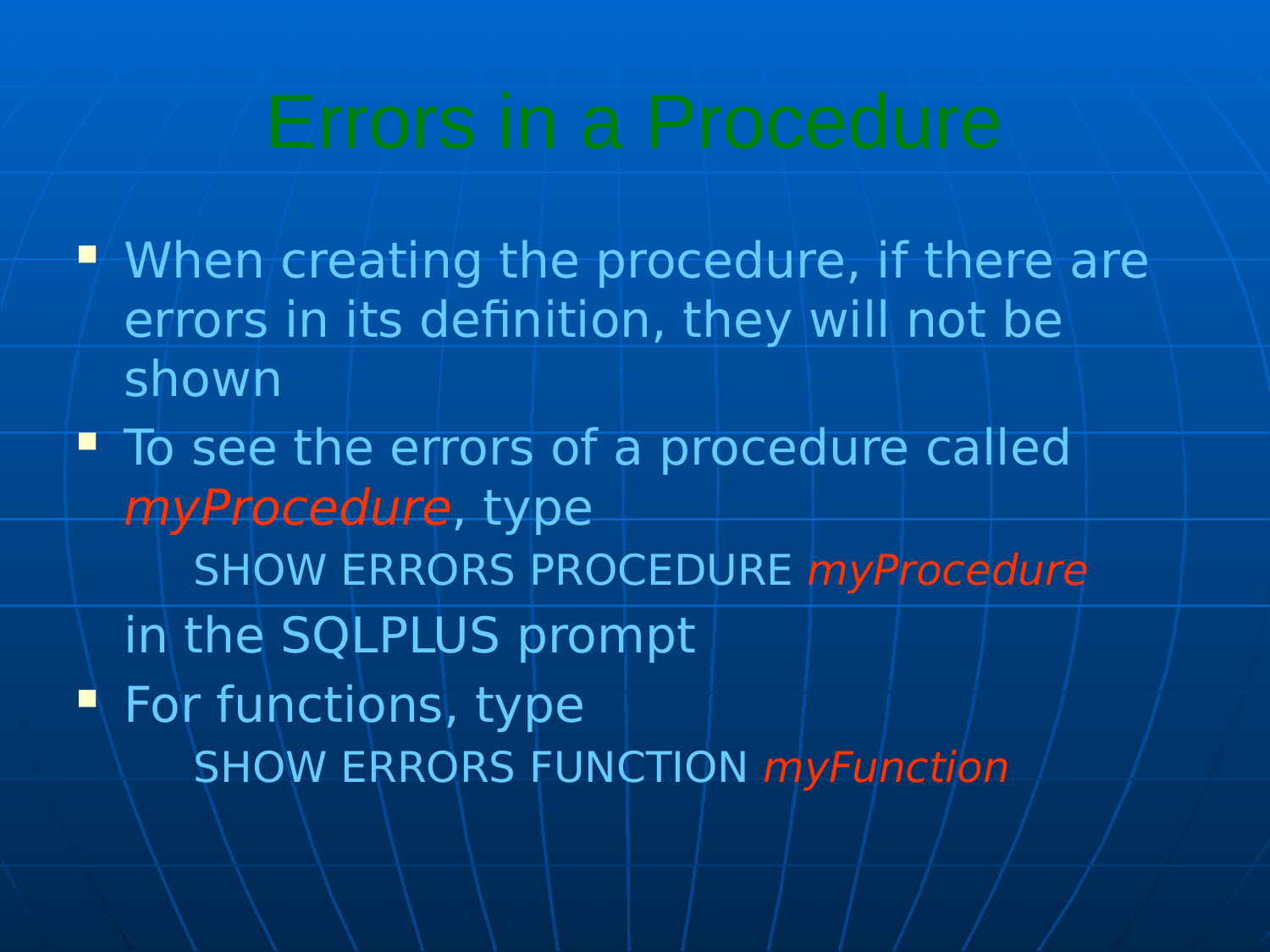

# Errors in a Procedure
When creating the procedure, if there are errors in its definition, they will not be shown
To see the errors of a procedure called myProcedure, type
    SHOW ERRORS PROCEDURE myProcedure
	in the SQLPLUS prompt
For functions, type
    SHOW ERRORS FUNCTION myFunction